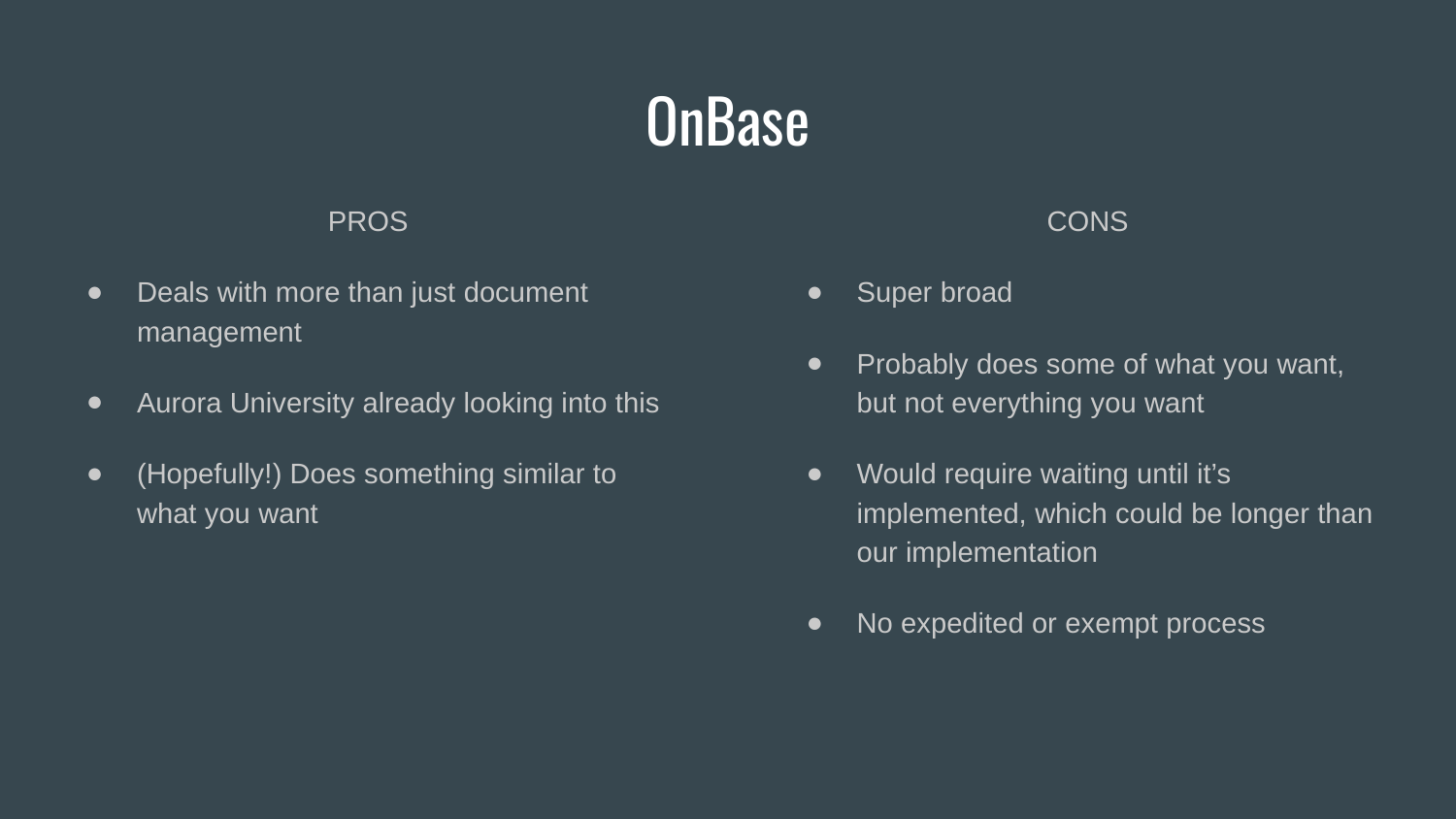

# OnBase
PROS
Deals with more than just document management
Aurora University already looking into this
(Hopefully!) Does something similar to what you want
CONS
Super broad
Probably does some of what you want, but not everything you want
Would require waiting until it’s implemented, which could be longer than our implementation
No expedited or exempt process